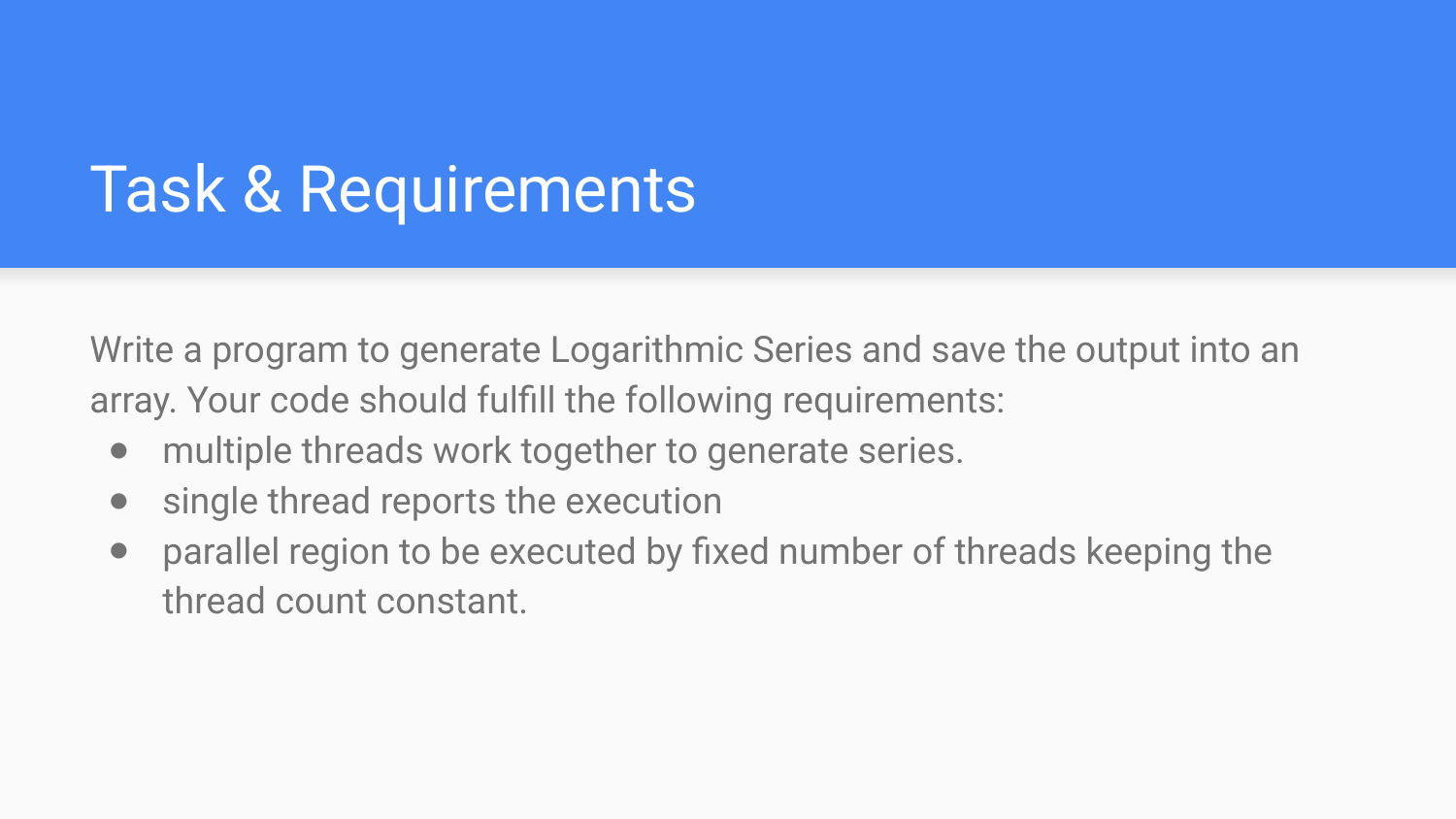

# Task & Requirements
Write a program to generate Logarithmic Series and save the output into an array. Your code should fulfill the following requirements:
multiple threads work together to generate series.
single thread reports the execution
parallel region to be executed by fixed number of threads keeping the thread count constant.